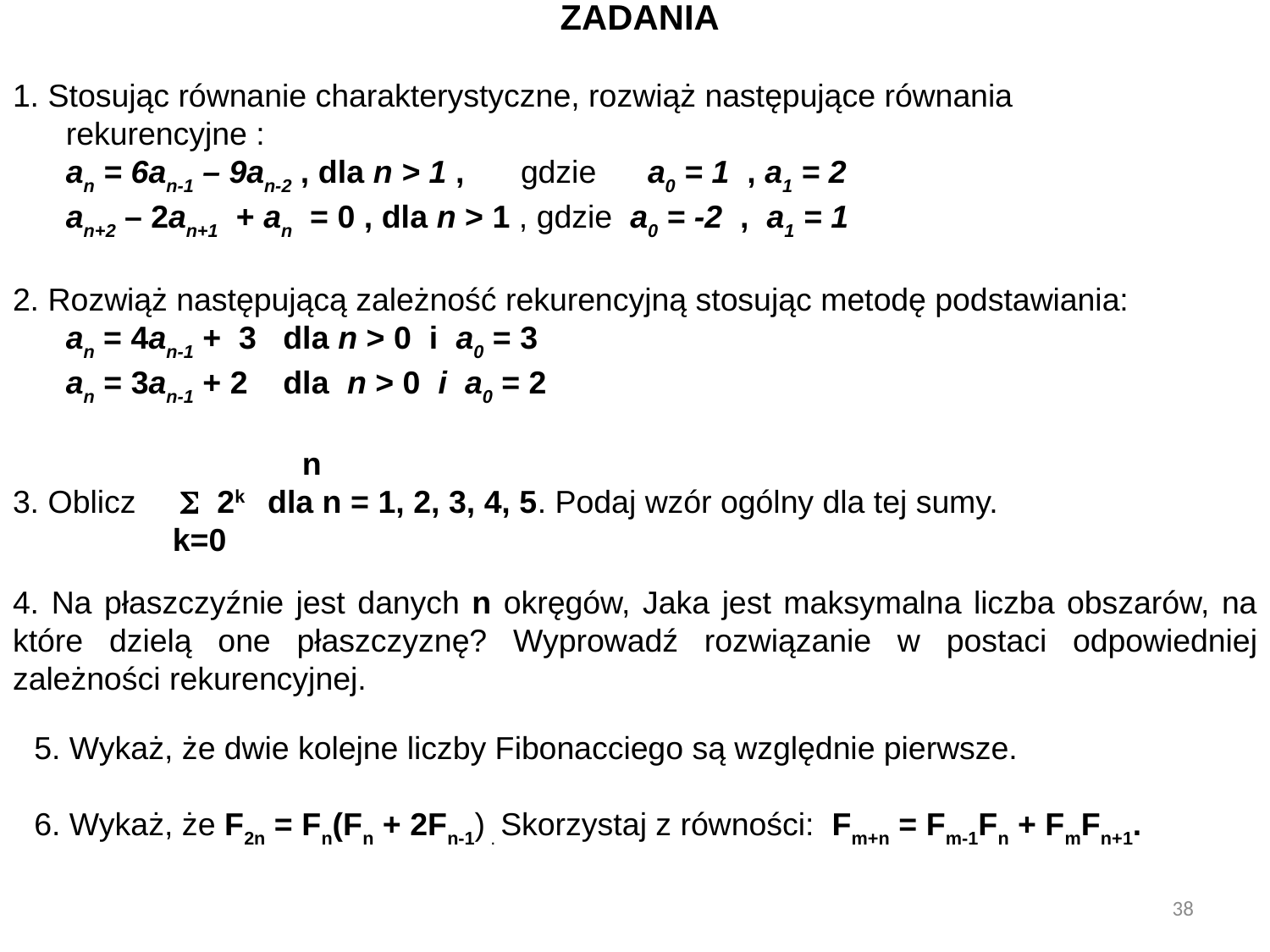

ZADANIA

1. Stosując równanie charakterystyczne, rozwiąż następujące równania
      rekurencyjne :
      an = 6an-1 – 9an-2 , dla n > 1 , 	gdzie 	a0 = 1  , a1 = 2
      an+2 – 2an+1  + an  = 0 , dla n > 1 , gdzie  a0 = -2  ,  a1 = 1

2. Rozwiąż następującą zależność rekurencyjną stosując metodę podstawiania:
      an = 4an-1 +  3   dla n > 0  i  a0 = 3
      an = 3an-1 + 2    dla  n > 0  i  a0 = 2
		    n
3. Oblicz     Σ  2k   dla n = 1, 2, 3, 4, 5. Podaj wzór ogólny dla tej sumy.
                  k=0
4. Na płaszczyźnie jest danych n okręgów, Jaka jest maksymalna liczba obszarów, na które dzielą one płaszczyznę? Wyprowadź rozwiązanie w postaci odpowiedniej zależności rekurencyjnej.
5. Wykaż, że dwie kolejne liczby Fibonacciego są względnie pierwsze.

6. Wykaż, że F2n = Fn(Fn + 2Fn-1) . Skorzystaj z równości:  Fm+n = Fm-1Fn + FmFn+1.
38